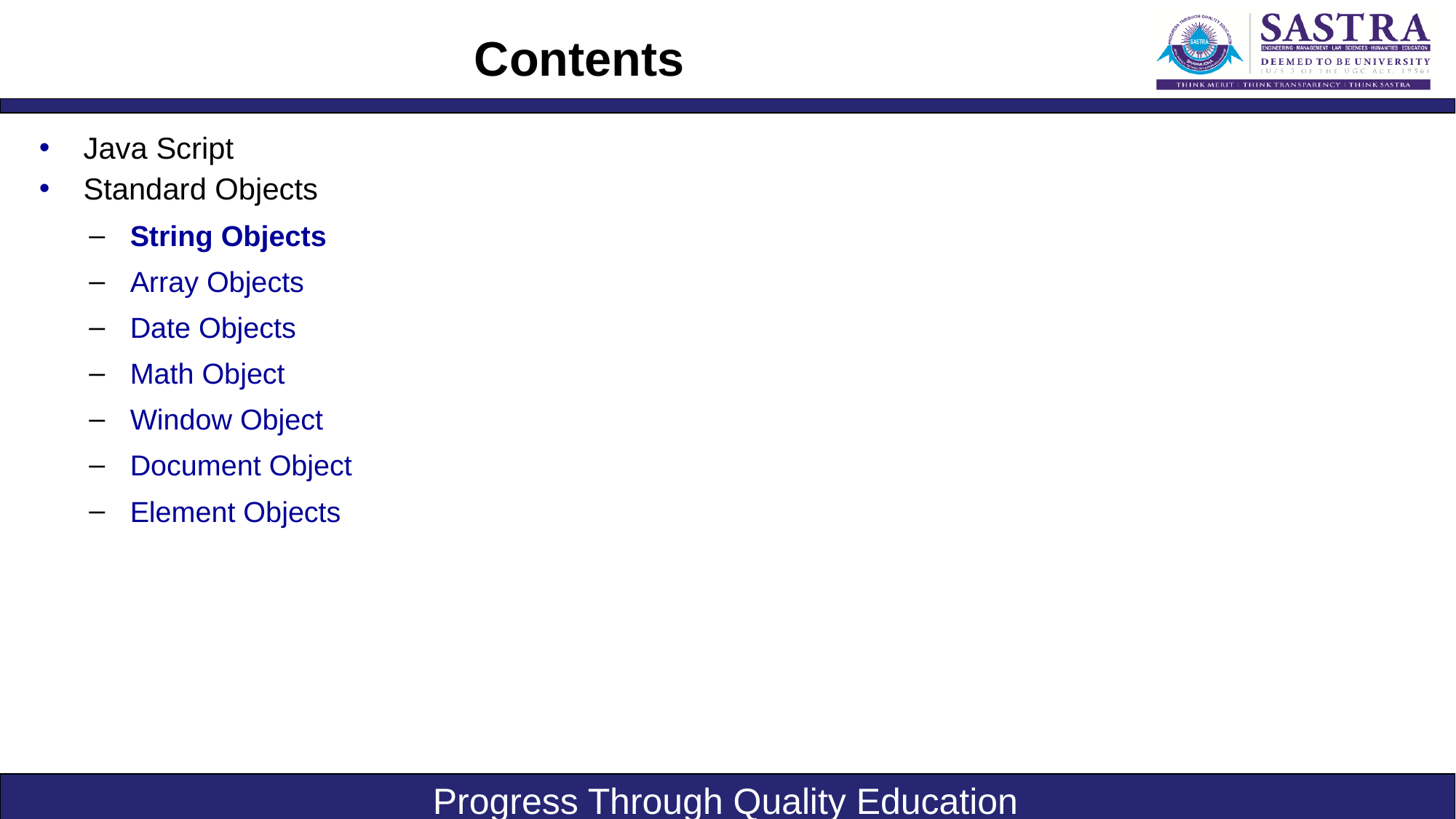

# Contents
Java Script
Standard Objects
String Objects
Array Objects
Date Objects
Math Object
Window Object
Document Object
Element Objects